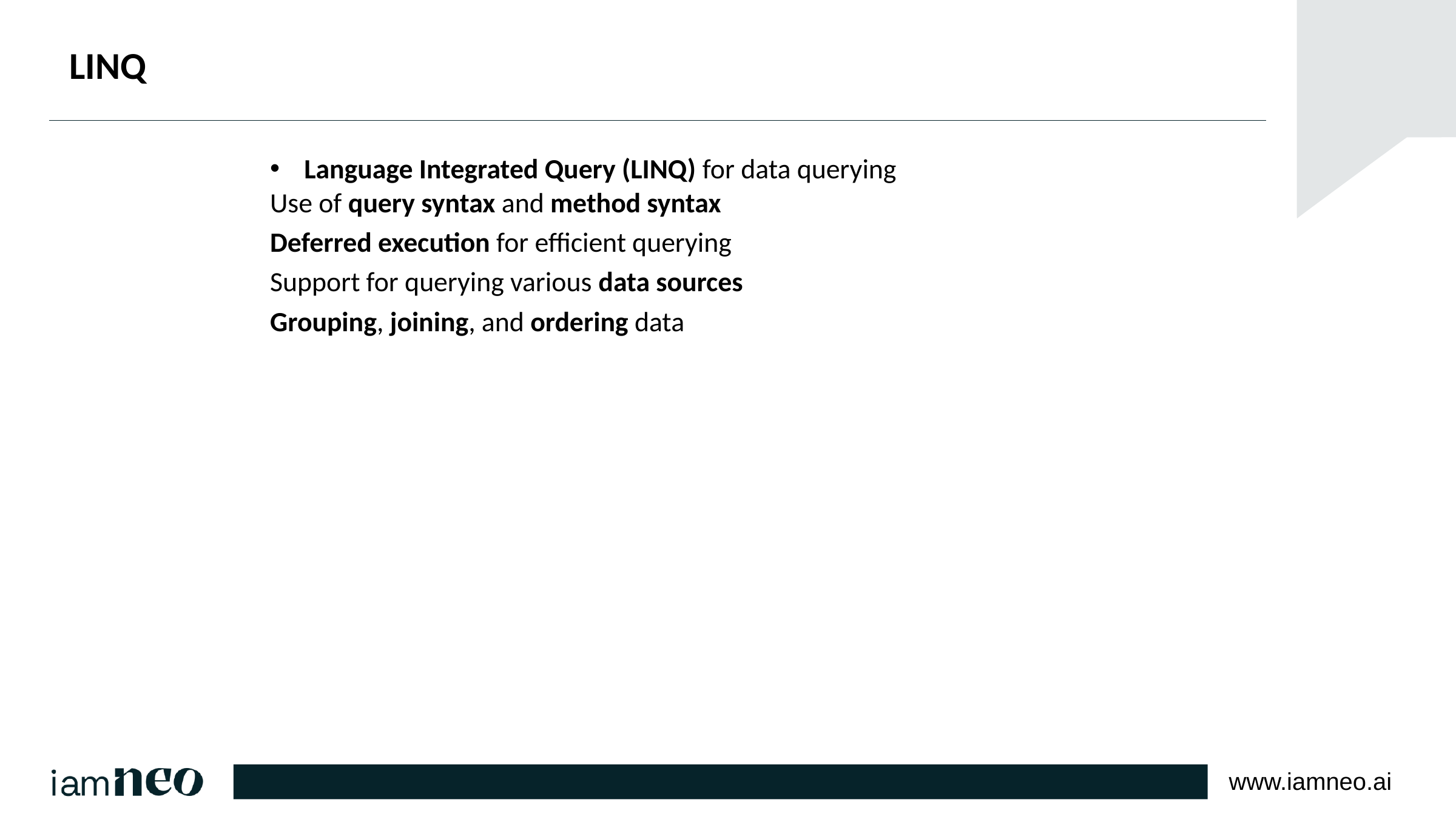

# LINQ
Language Integrated Query (LINQ) for data querying
Use of query syntax and method syntax
Deferred execution for efficient querying
Support for querying various data sources
Grouping, joining, and ordering data